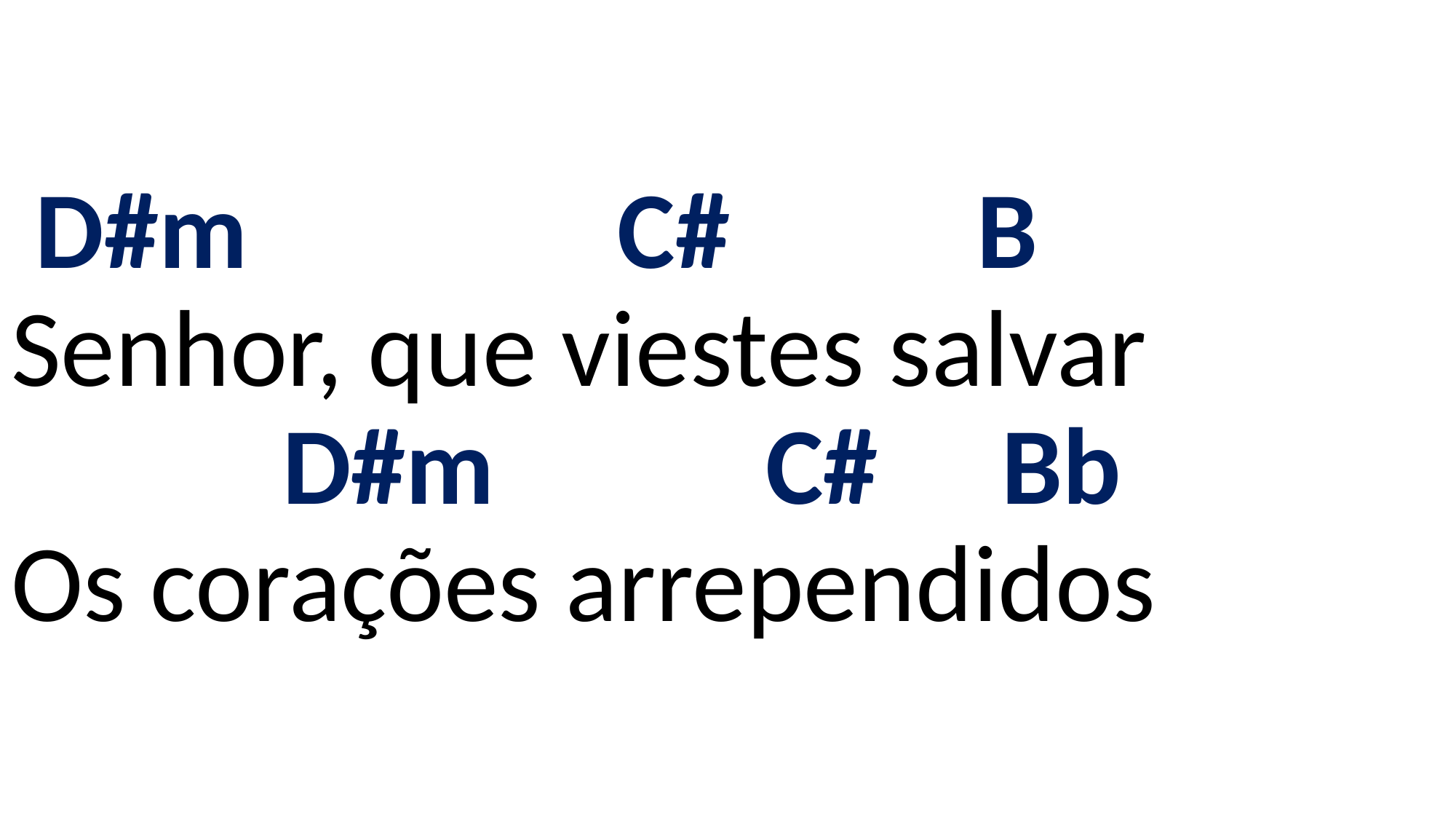

# D#m               C#          B Senhor, que viestes salvar D#m           C#     Bb Os corações arrependidos